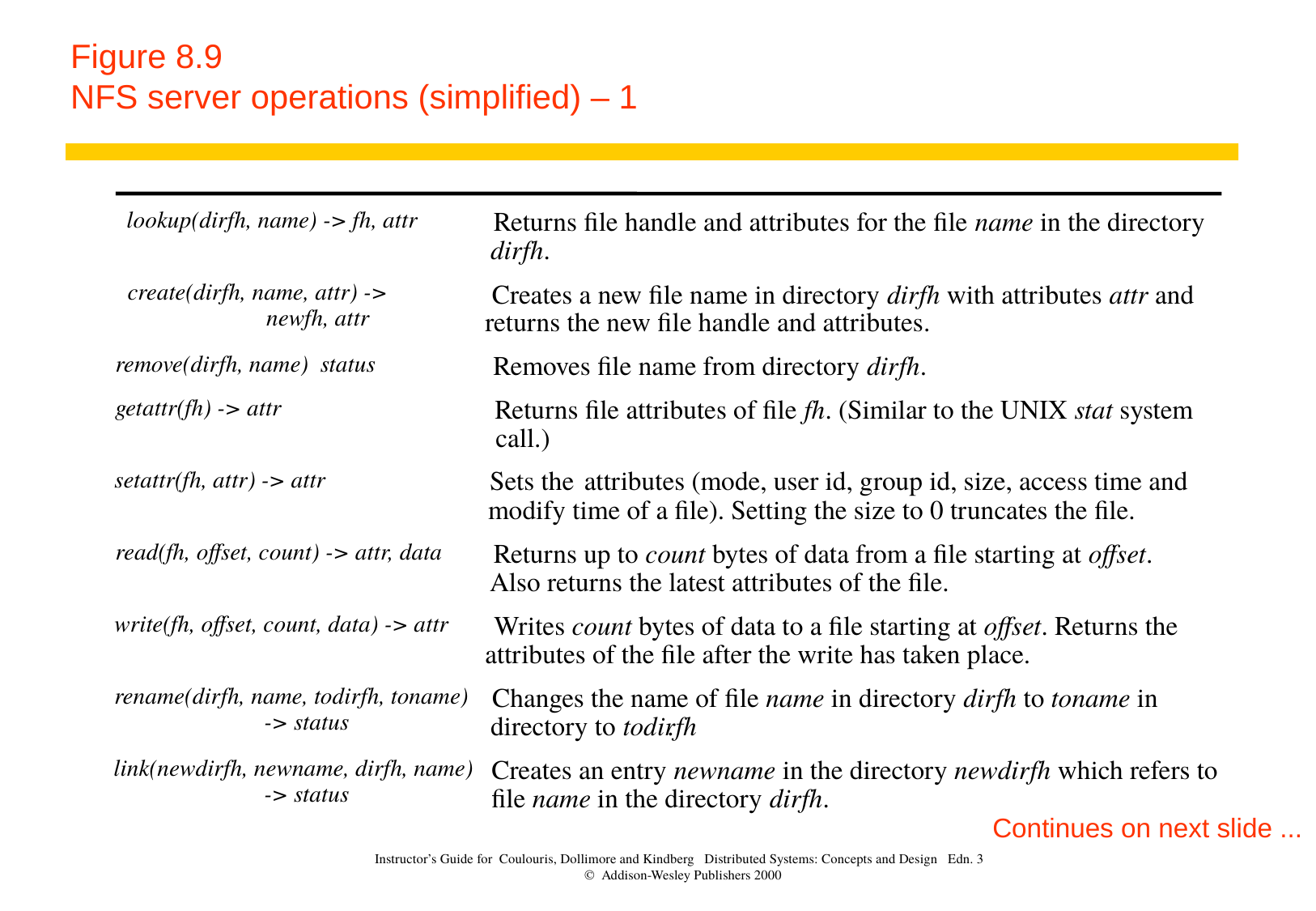

# Figure 8.9 NFS server operations (simplified) – 1

lookup(dirfh, name) -> fh, attr
Returns file handle and attributes for the file name in the directory
dirfh.

create(dirfh, name, attr) ->

Creates a new file name in directory dirfh with attributes attr and
newfh, attr
returns the new file handle and attributes.
remove(dirfh, name)  status
Removes file name from directory dirfh.
getattr(fh) -> attr
Returns file attributes of file fh. (Similar to the UNIX stat system
call.)
Sets the attributes (mode, user id, group id, size, access time and
setattr(fh, attr) -> attr
modify time of a file). Setting the size to 0 truncates the file.
read(fh, offset, count) -> attr, data
Returns up to count bytes of data from a file starting at offset.
Also returns the latest attributes of the file.
write(fh, offset, count, data) -> attr
Writes count bytes of data to a file starting at offset. Returns the
attributes of the file after the write has taken place.
rename(dirfh, name, todirfh, toname)
Changes the name of file name in directory dirfh to toname in
-> status
directory to todirfh
.
link(newdirfh, newname, dirfh, name)

Creates an entry newname in the directory newdirfh which refers to
-> status
file name in the directory dirfh.
Continues on next slide ...
Instructor’s Guide for  Coulouris, Dollimore and Kindberg   Distributed Systems: Concepts and Design   Edn. 3
©  Addison-Wesley Publishers 2000